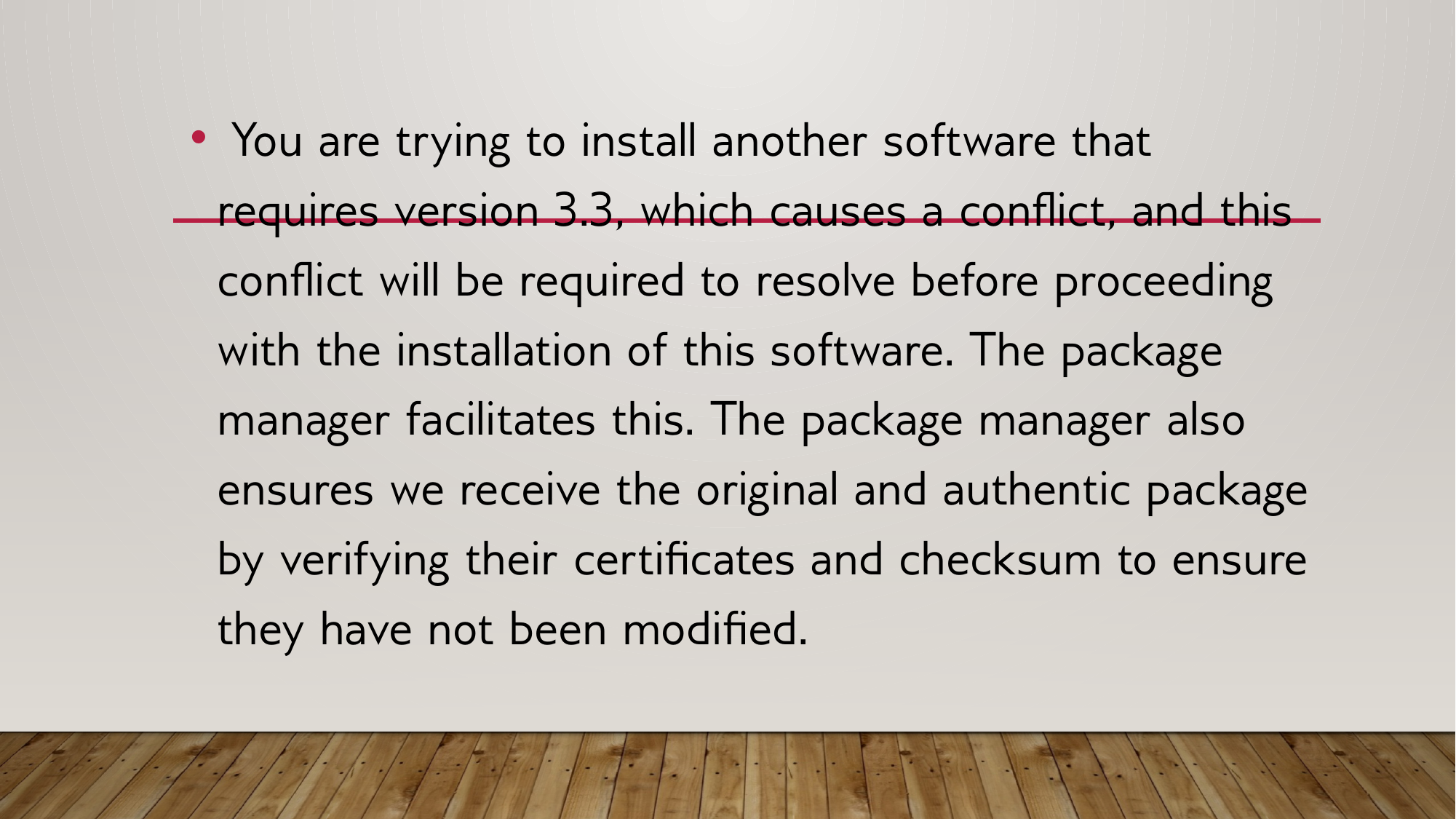

You are trying to install another software that requires version 3.3, which causes a conflict, and this conflict will be required to resolve before proceeding with the installation of this software. The package manager facilitates this. The package manager also ensures we receive the original and authentic package by verifying their certificates and checksum to ensure they have not been modified.